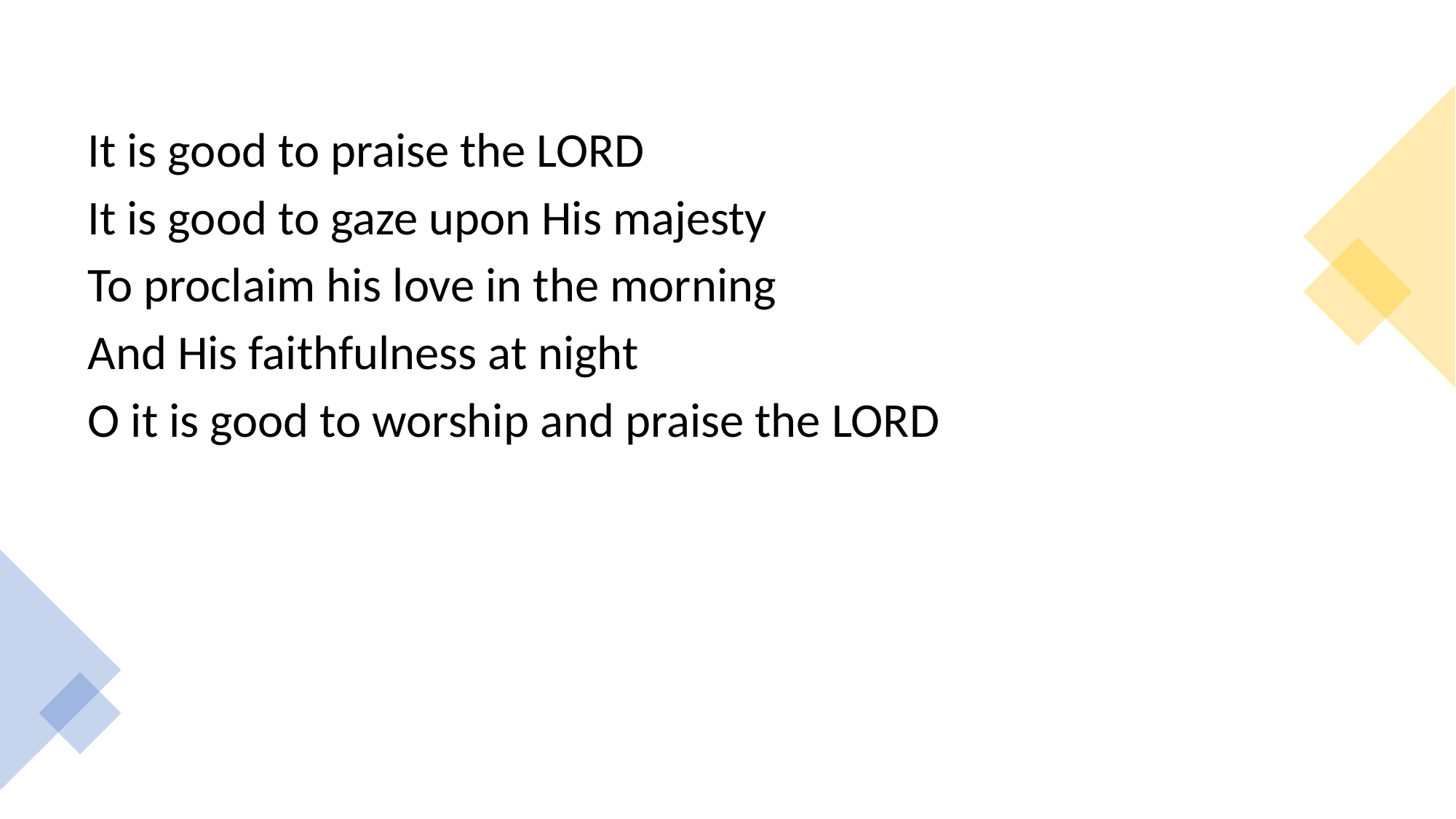

It is good to praise the LORD
It is good to gaze upon His majesty
To proclaim his love in the morning
And His faithfulness at night
O it is good to worship and praise the LORD